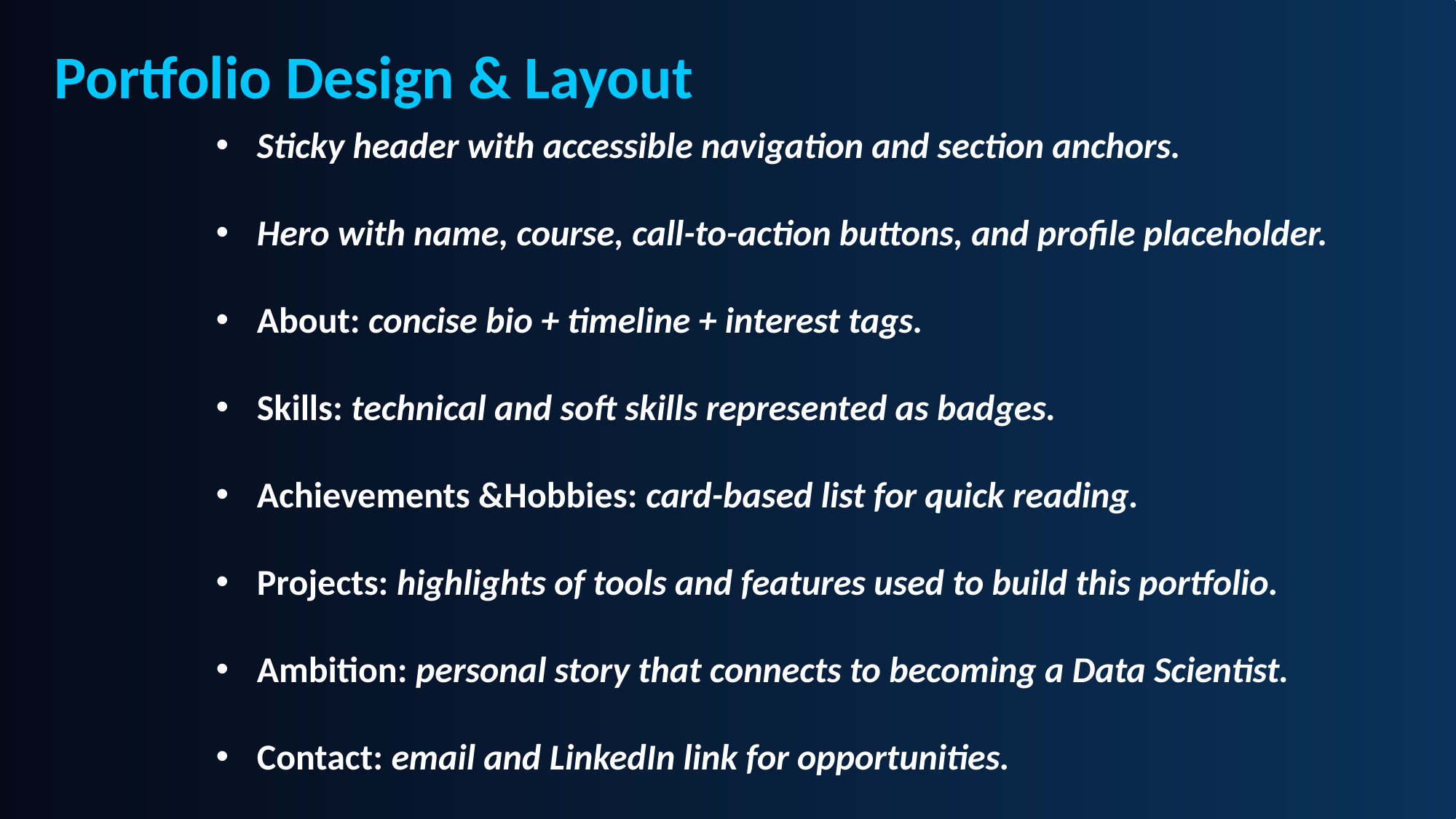

Portfolio Design & Layout
Sticky header with accessible navigation and section anchors.

Hero with name, course, call-to-action buttons, and profile placeholder.

About: concise bio + timeline + interest tags.

Skills: technical and soft skills represented as badges.

Achievements &Hobbies: card-based list for quick reading.

Projects: highlights of tools and features used to build this portfolio.

Ambition: personal story that connects to becoming a Data Scientist.

Contact: email and LinkedIn link for opportunities.